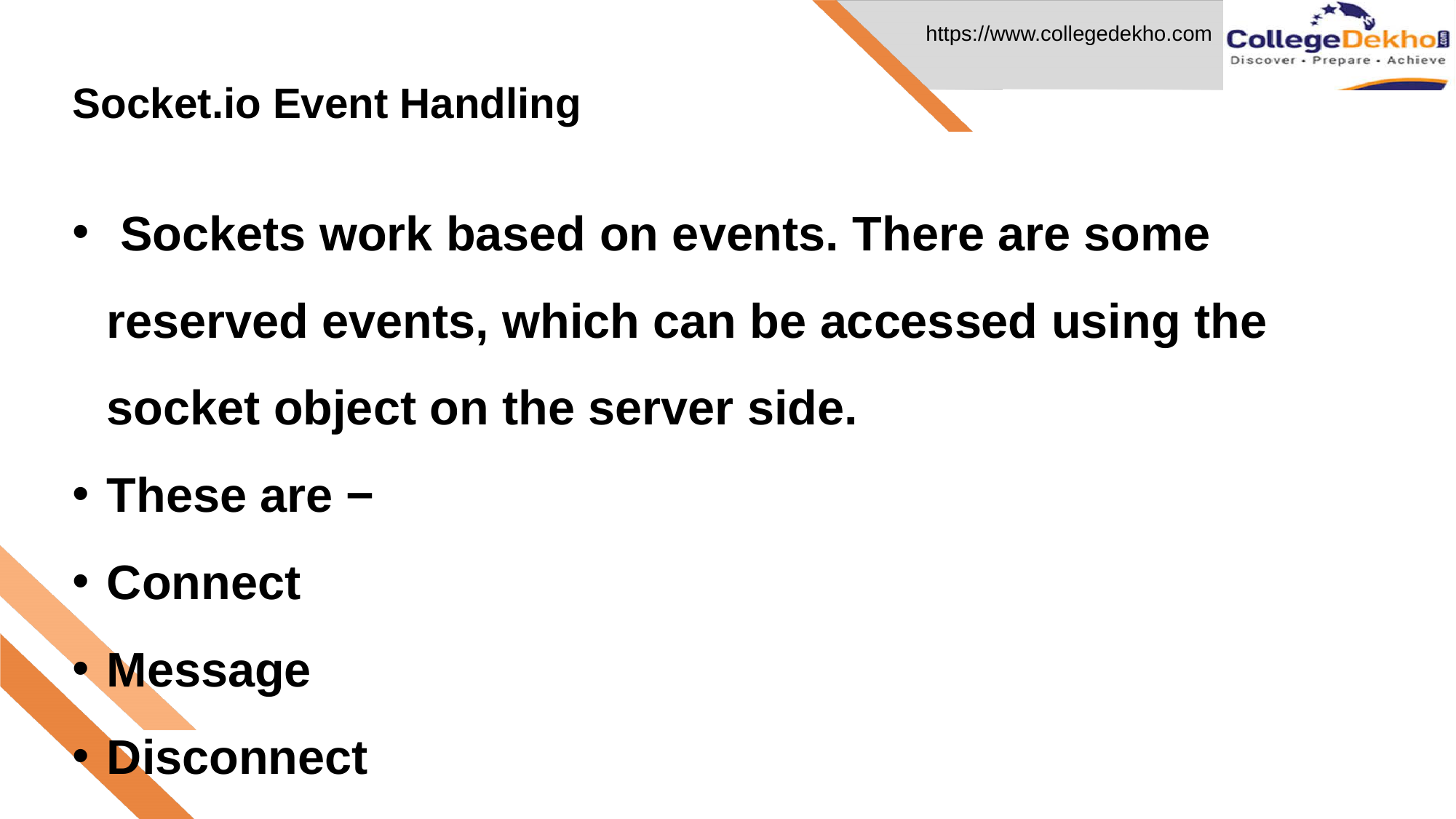

Socket.io Event Handling
# Sockets work based on events. There are some reserved events, which can be accessed using the socket object on the server side.
These are −
Connect
Message
Disconnect
Reconnect
Ping
Join and
Leave.